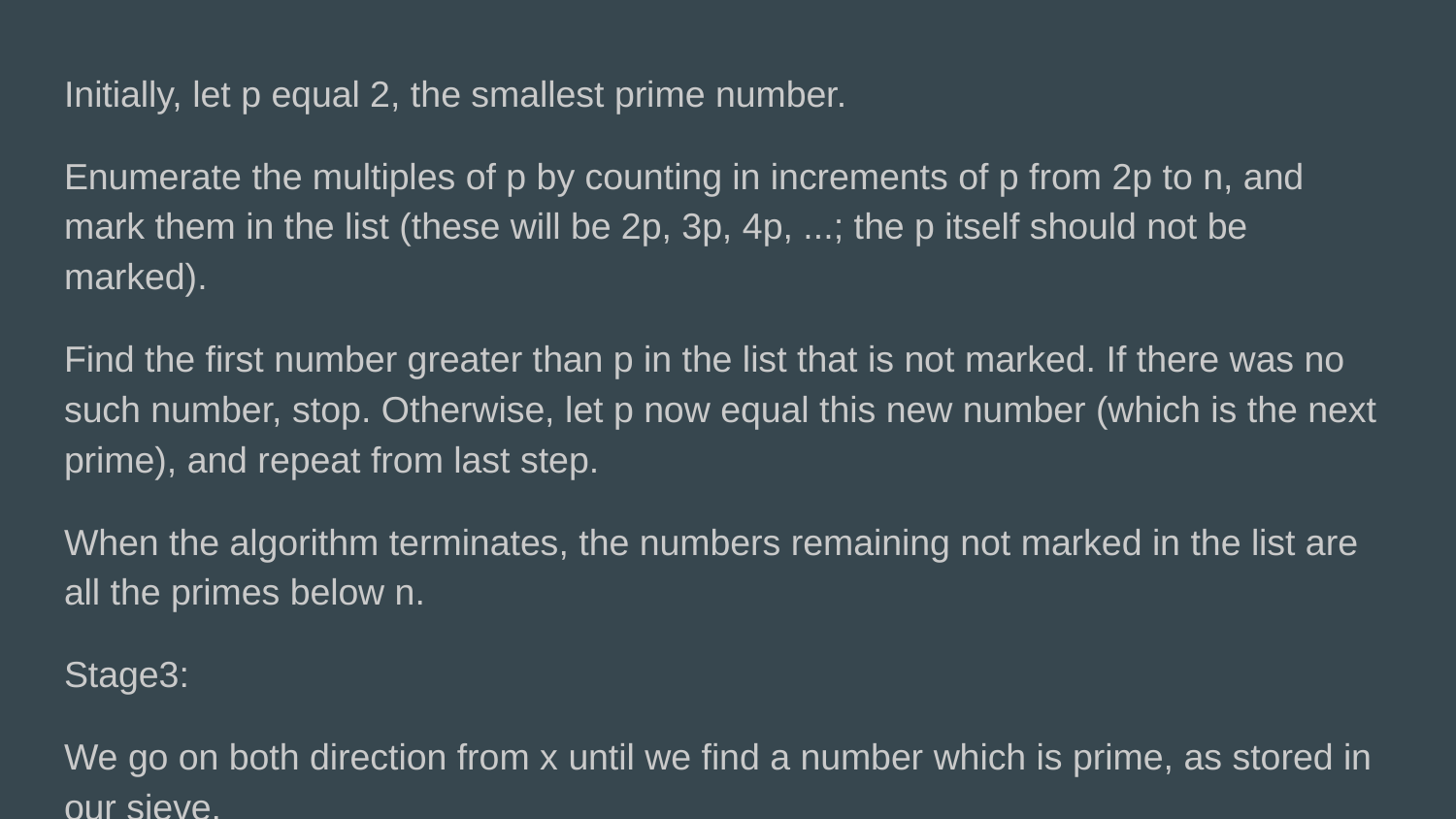

Initially, let p equal 2, the smallest prime number.
Enumerate the multiples of p by counting in increments of p from 2p to n, and mark them in the list (these will be 2p, 3p, 4p, ...; the p itself should not be marked).
Find the first number greater than p in the list that is not marked. If there was no such number, stop. Otherwise, let p now equal this new number (which is the next prime), and repeat from last step.
When the algorithm terminates, the numbers remaining not marked in the list are all the primes below n.
Stage3:
We go on both direction from x until we find a number which is prime, as stored in our sieve.